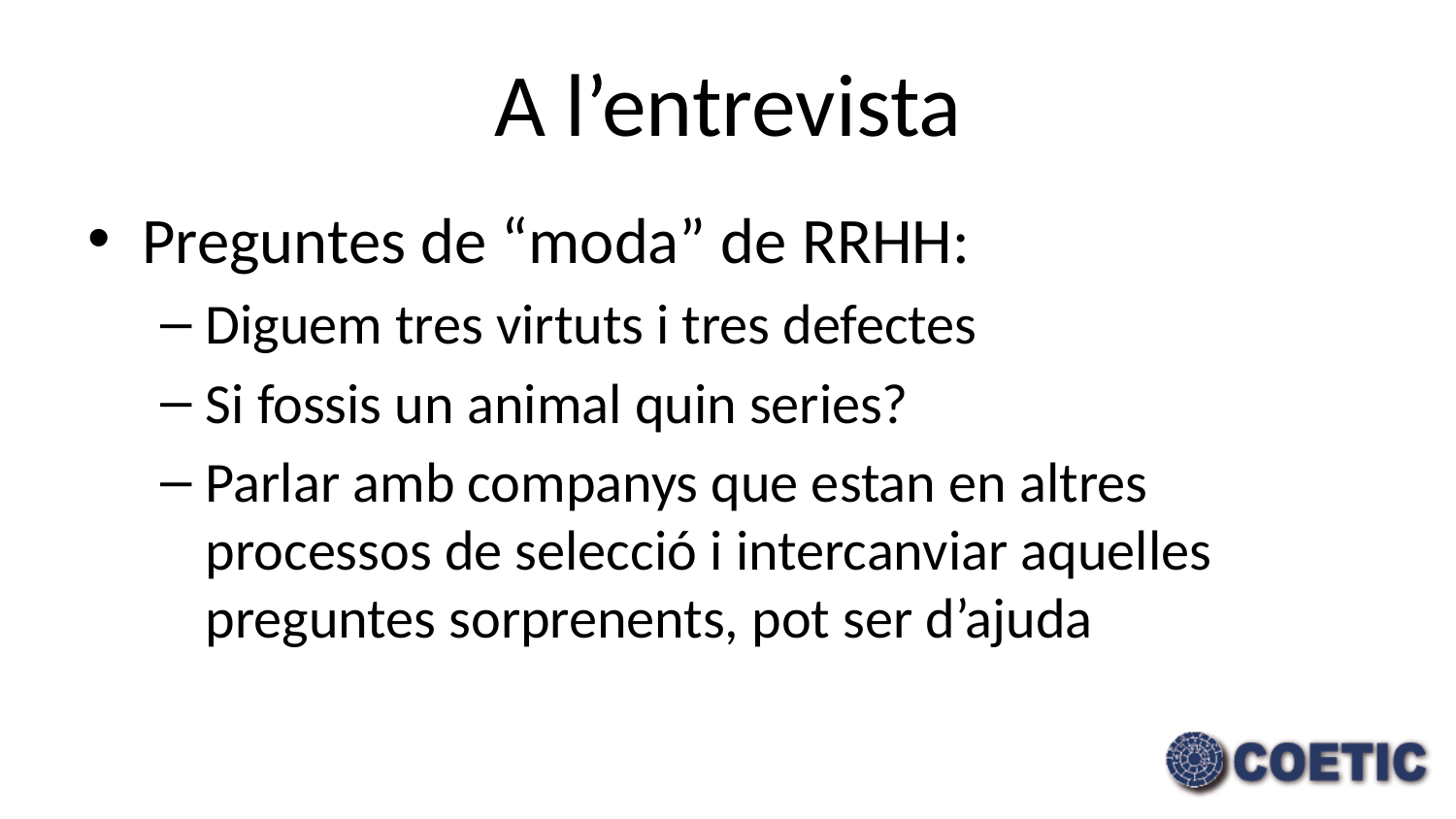

# A l’entrevista
Preguntes de “moda” de RRHH:
Diguem tres virtuts i tres defectes
Si fossis un animal quin series?
Parlar amb companys que estan en altres processos de selecció i intercanviar aquelles preguntes sorprenents, pot ser d’ajuda